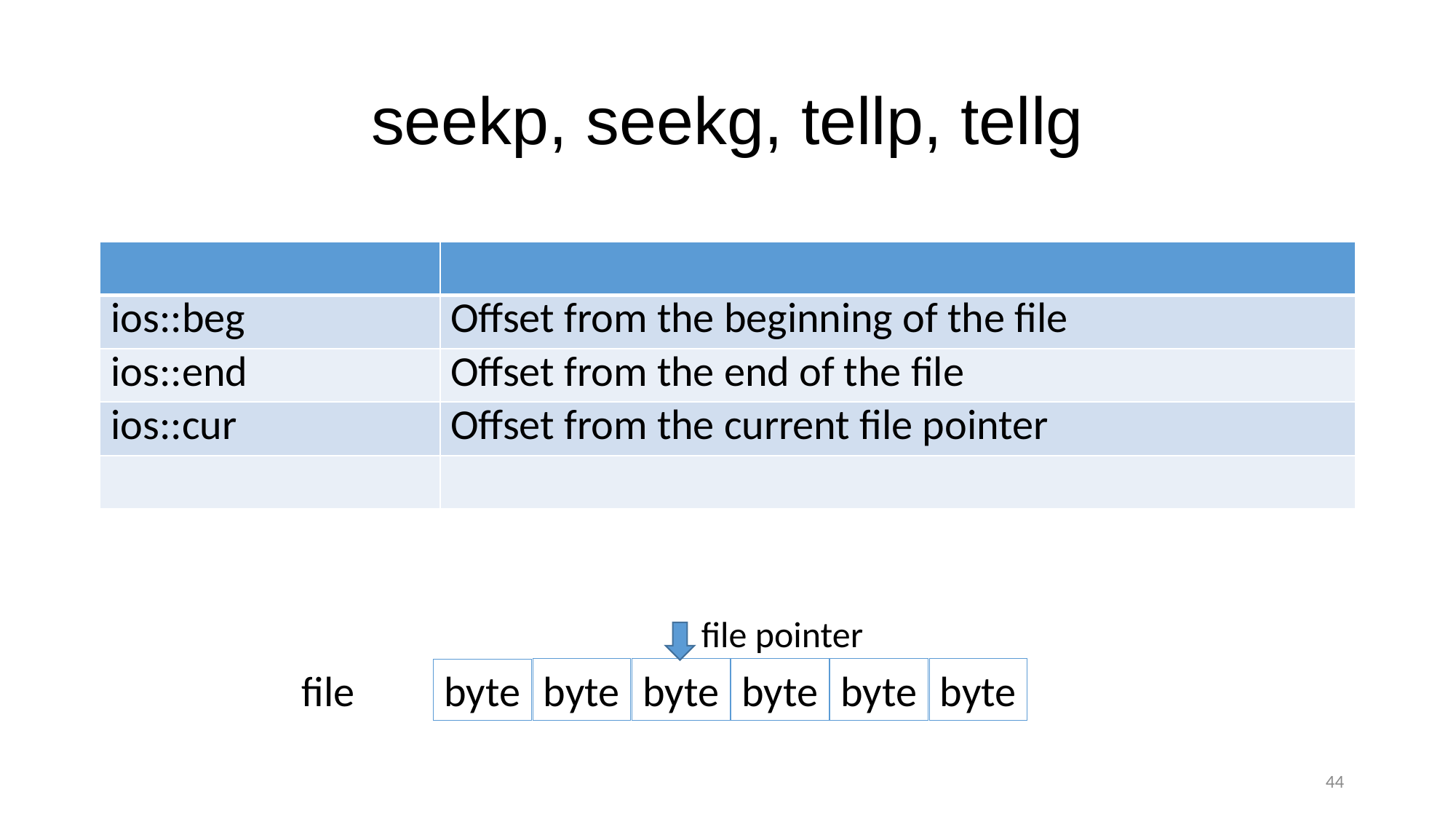

# seekp, seekg, tellp, tellg
|  |  |
| --- | --- |
| ios::beg | Offset from the beginning of the file |
| ios::end | Offset from the end of the file |
| ios::cur | Offset from the current file pointer |
|  |  |
file pointer

byte
file
byte
byte
byte
byte
byte
44